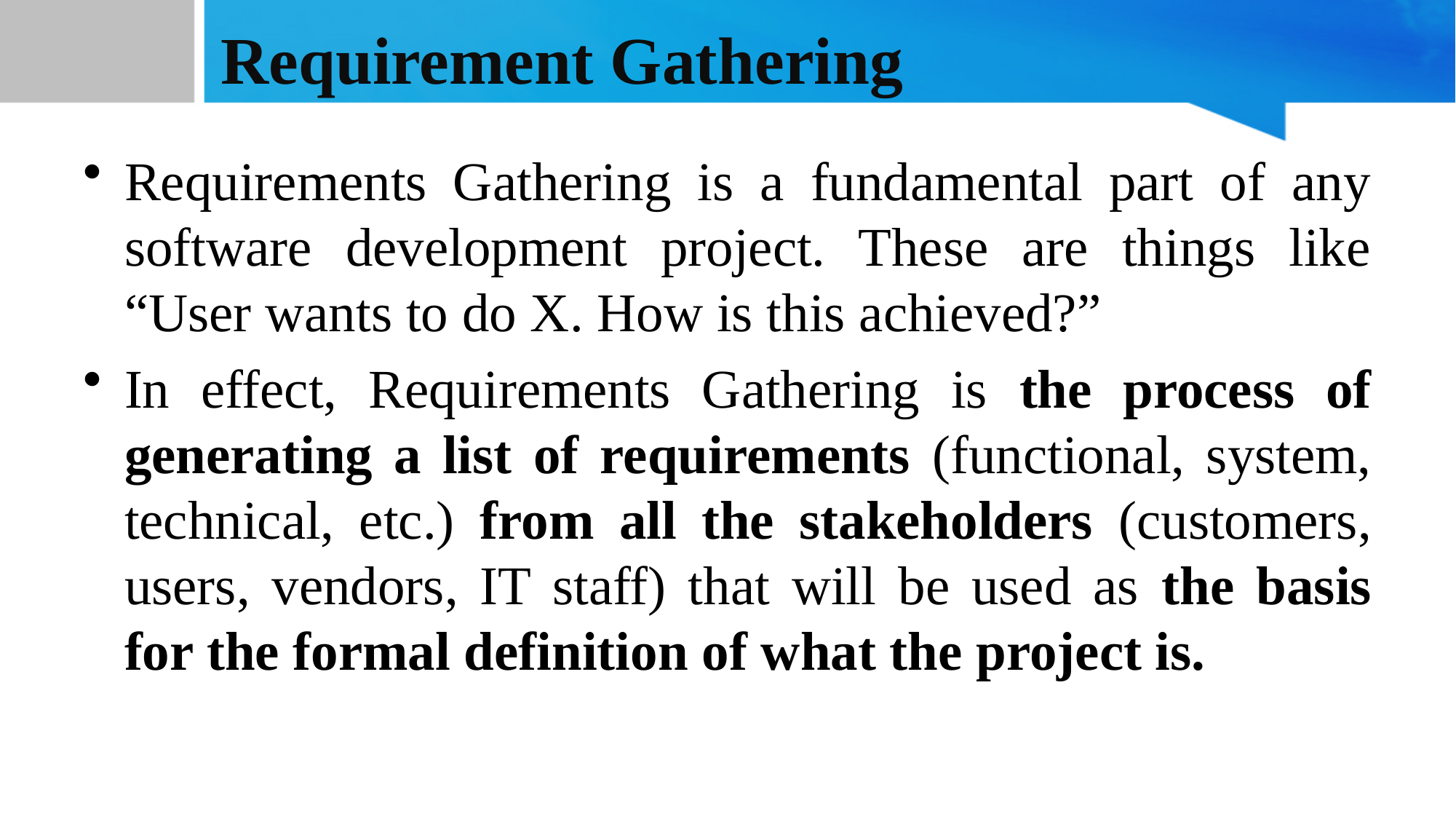

# Requirement Gathering
Requirements Gathering is a fundamental part of any software development project. These are things like “User wants to do X. How is this achieved?”
In effect, Requirements Gathering is the process of generating a list of requirements (functional, system, technical, etc.) from all the stakeholders (customers, users, vendors, IT staff) that will be used as the basis for the formal definition of what the project is.